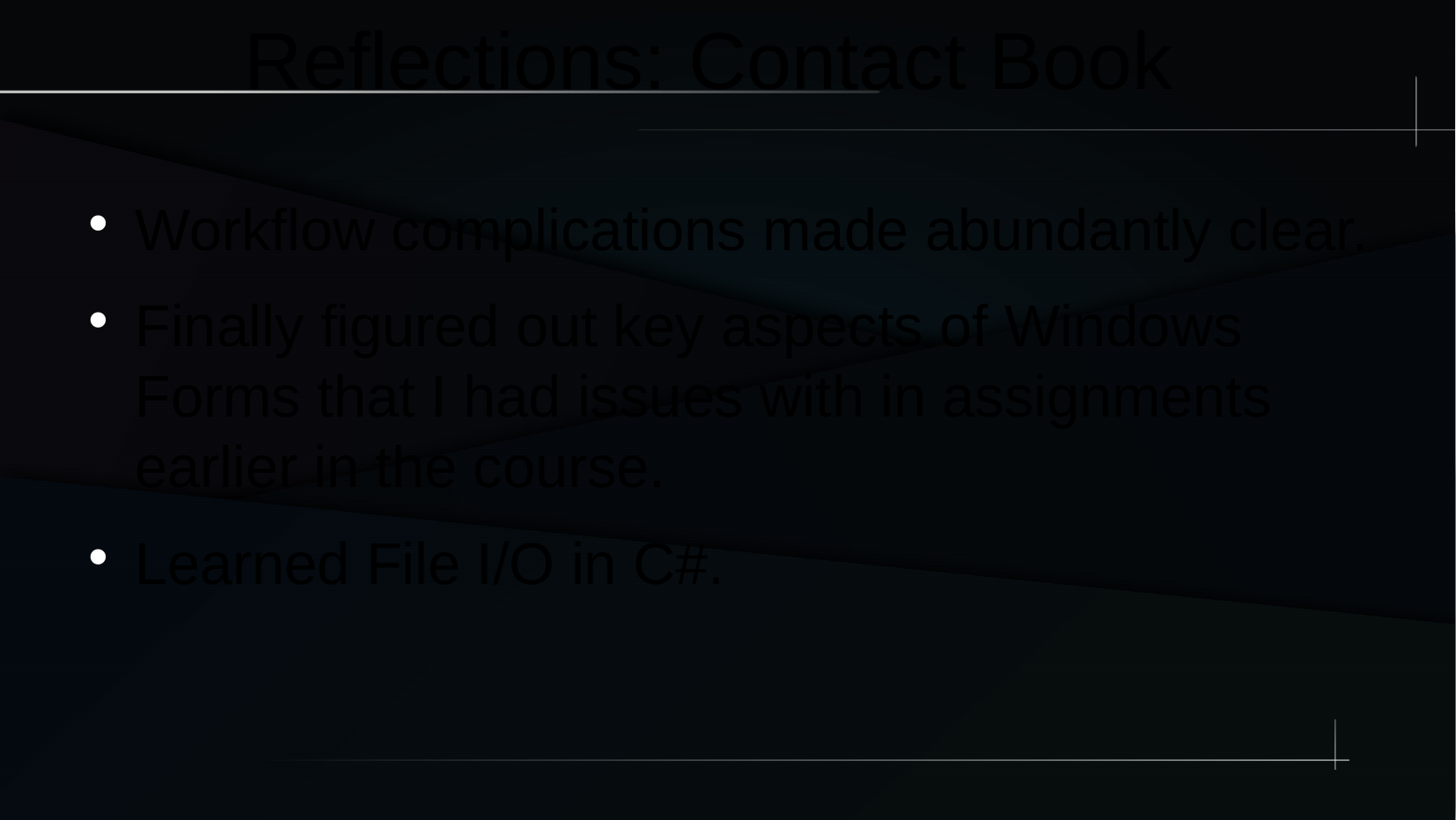

Reflections: Contact Book
Workflow complications made abundantly clear.
Finally figured out key aspects of Windows Forms that I had issues with in assignments earlier in the course.
Learned File I/O in C#.